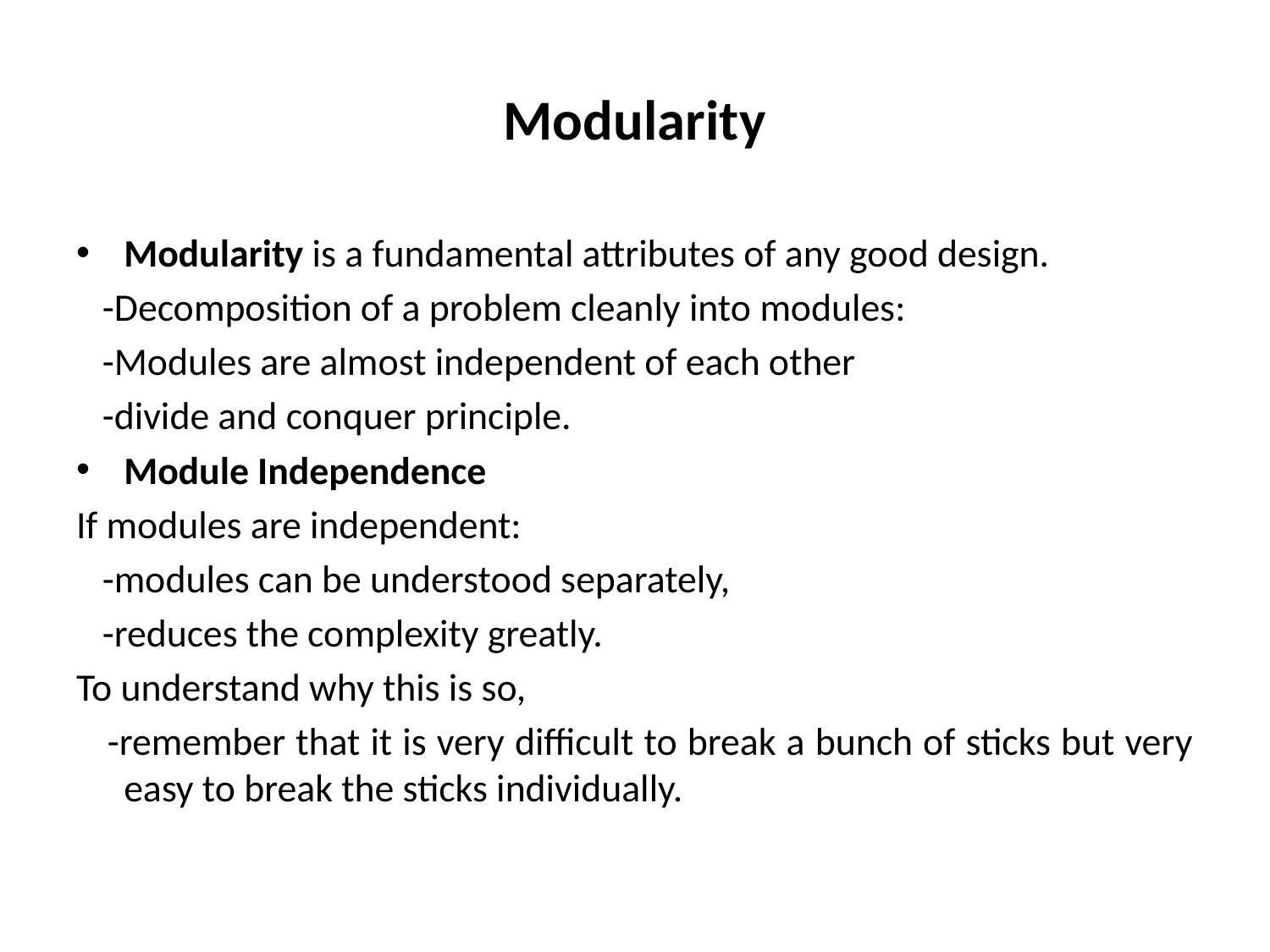

# Modularity
Modularity is a fundamental attributes of any good design.
   -Decomposition of a problem cleanly into modules:
   -Modules are almost independent of each other
   -divide and conquer principle.
Module Independence
If modules are independent:
   -modules can be understood separately,
   -reduces the complexity greatly.
To understand why this is so,
   -remember that it is very difficult to break a bunch of sticks but very easy to break the sticks individually.